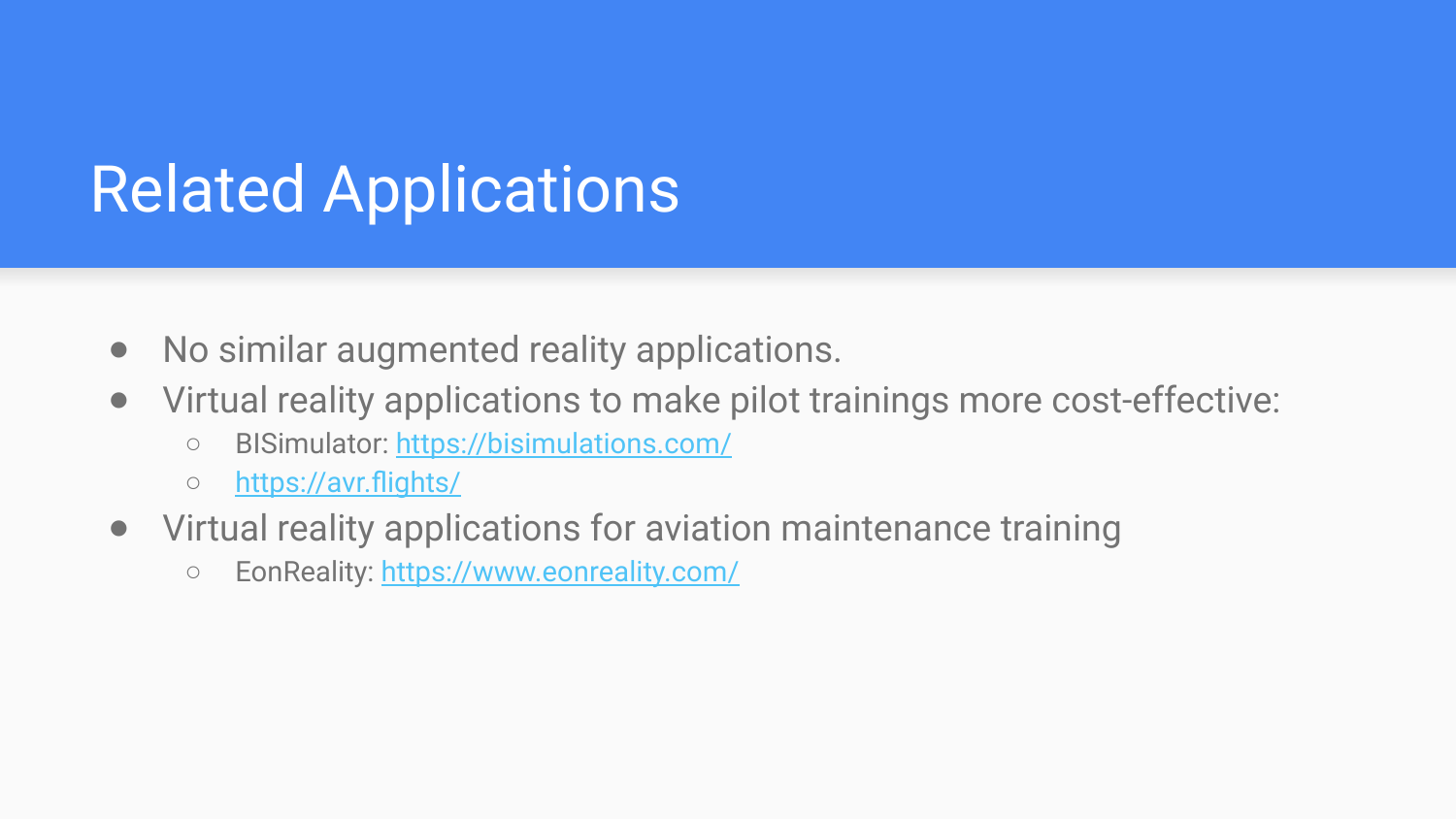

# Related Applications
No similar augmented reality applications.
Virtual reality applications to make pilot trainings more cost-effective:
BISimulator: https://bisimulations.com/
https://avr.flights/
Virtual reality applications for aviation maintenance training
EonReality: https://www.eonreality.com/